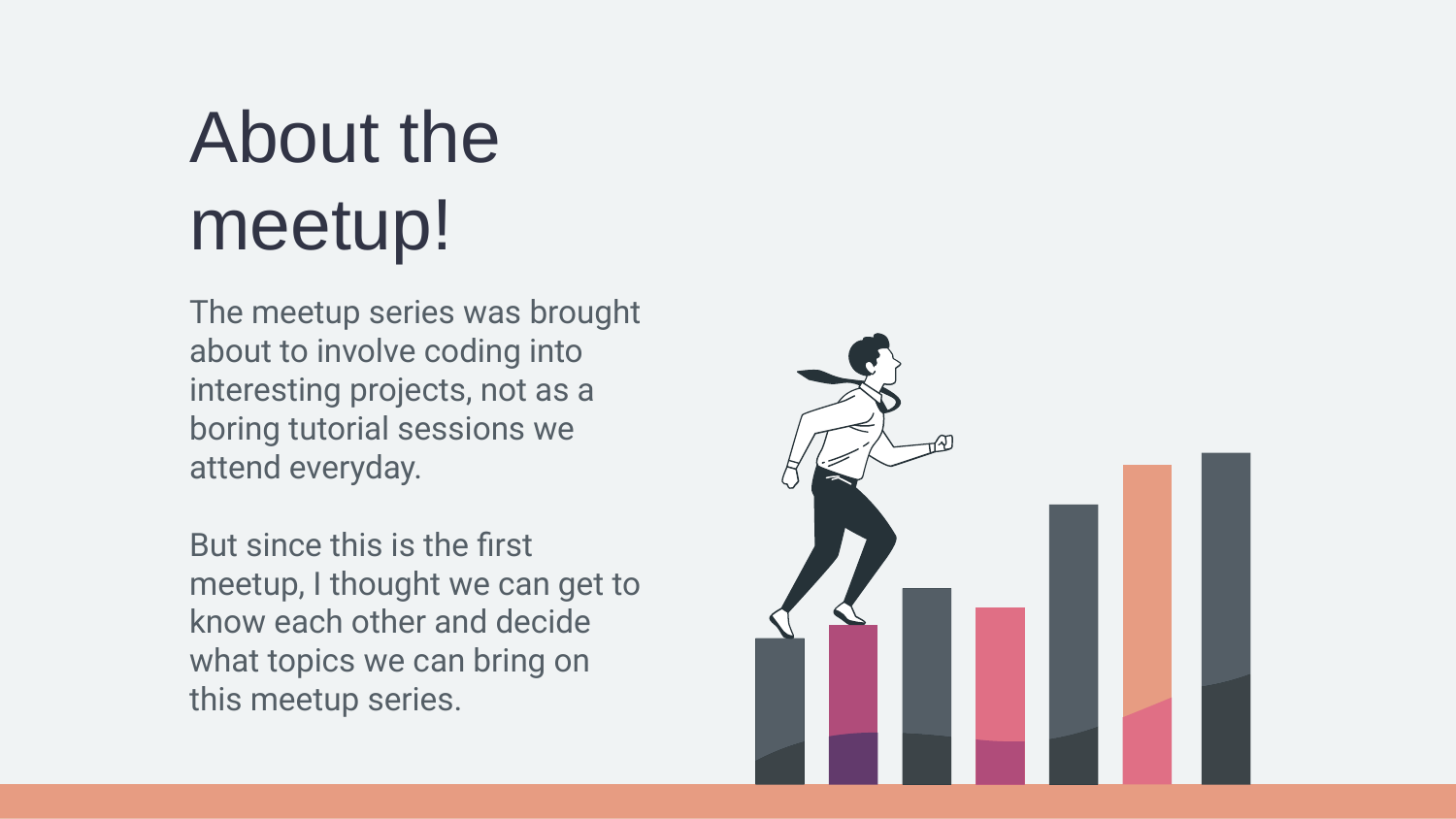

# About the meetup!

The meetup series was brought about to involve coding into interesting projects, not as a boring tutorial sessions we attend everyday.

But since this is the first meetup, I thought we can get to know each other and decide what topics we can bring on this meetup series.